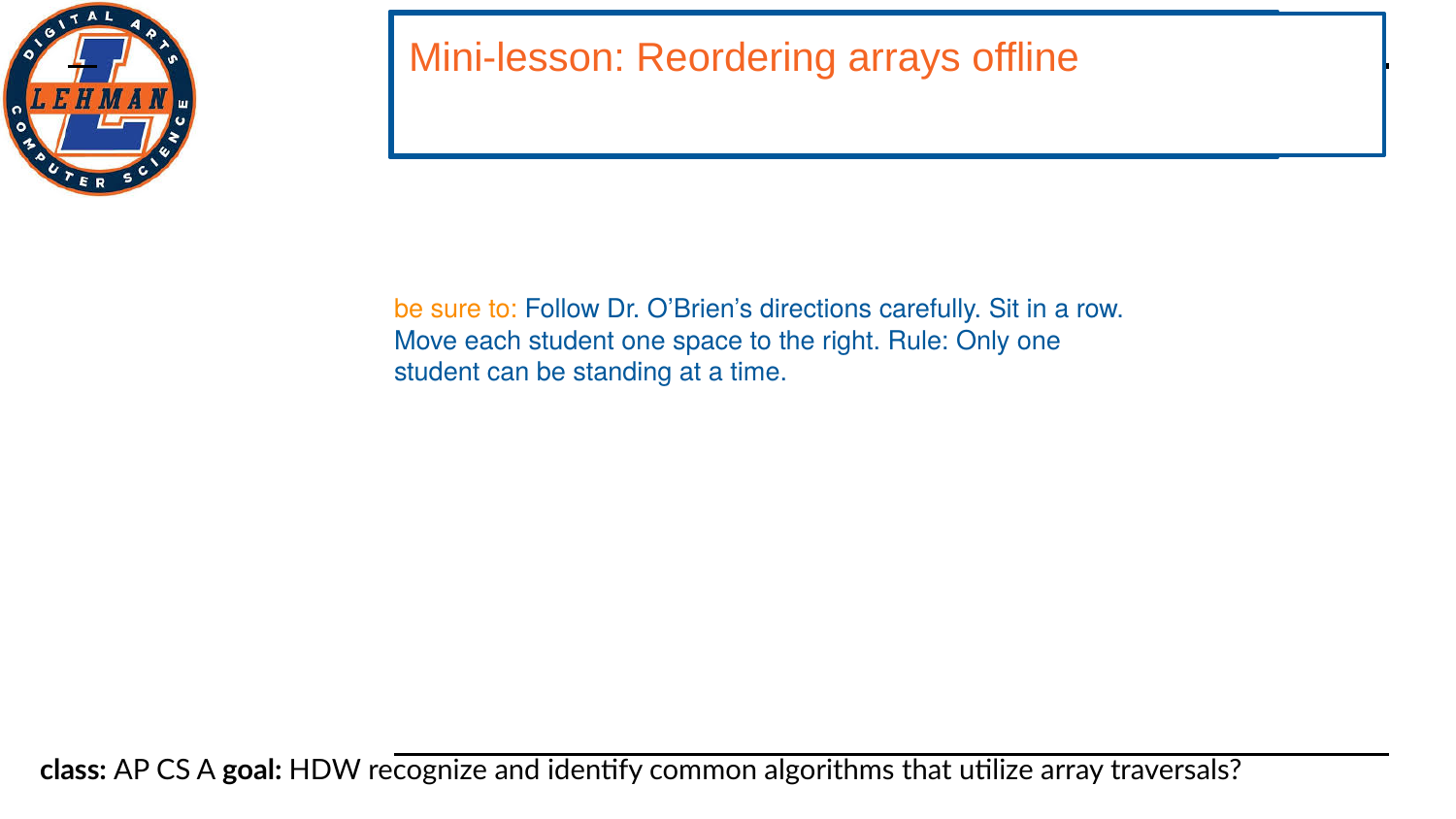

Mini-lesson: Reordering arrays offline
be sure to: Follow Dr. O’Brien’s directions carefully. Sit in a row.  Move each student one space to the right. Rule: Only one student can be standing at a time.